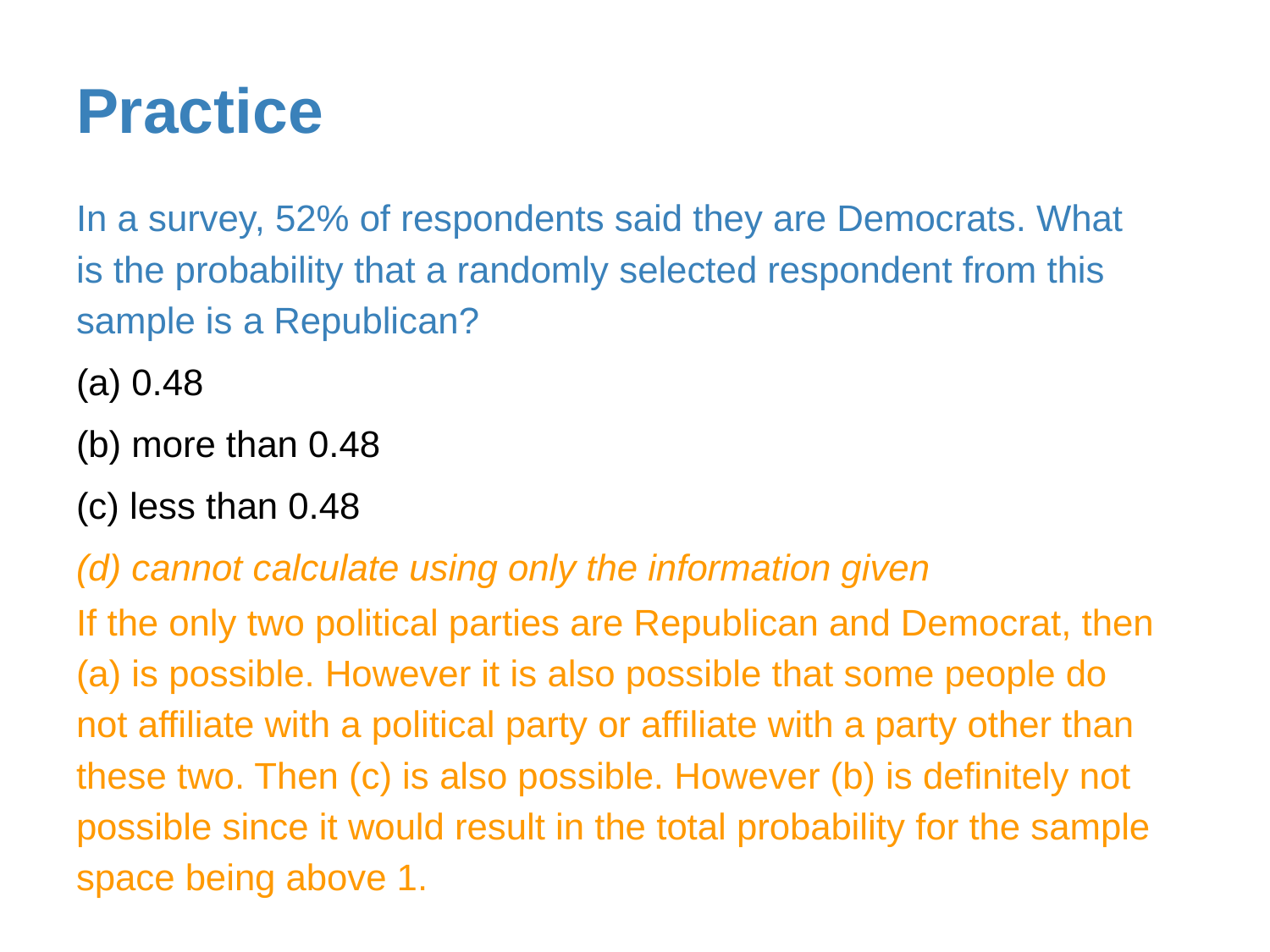

# Practice
In a survey, 52% of respondents said they are Democrats. What is the probability that a randomly selected respondent from this sample is a Republican?
(a) 0.48
(b) more than 0.48
(c) less than 0.48
(d) cannot calculate using only the information given
If the only two political parties are Republican and Democrat, then (a) is possible. However it is also possible that some people do not affiliate with a political party or affiliate with a party other than these two. Then (c) is also possible. However (b) is definitely not possible since it would result in the total probability for the sample space being above 1.